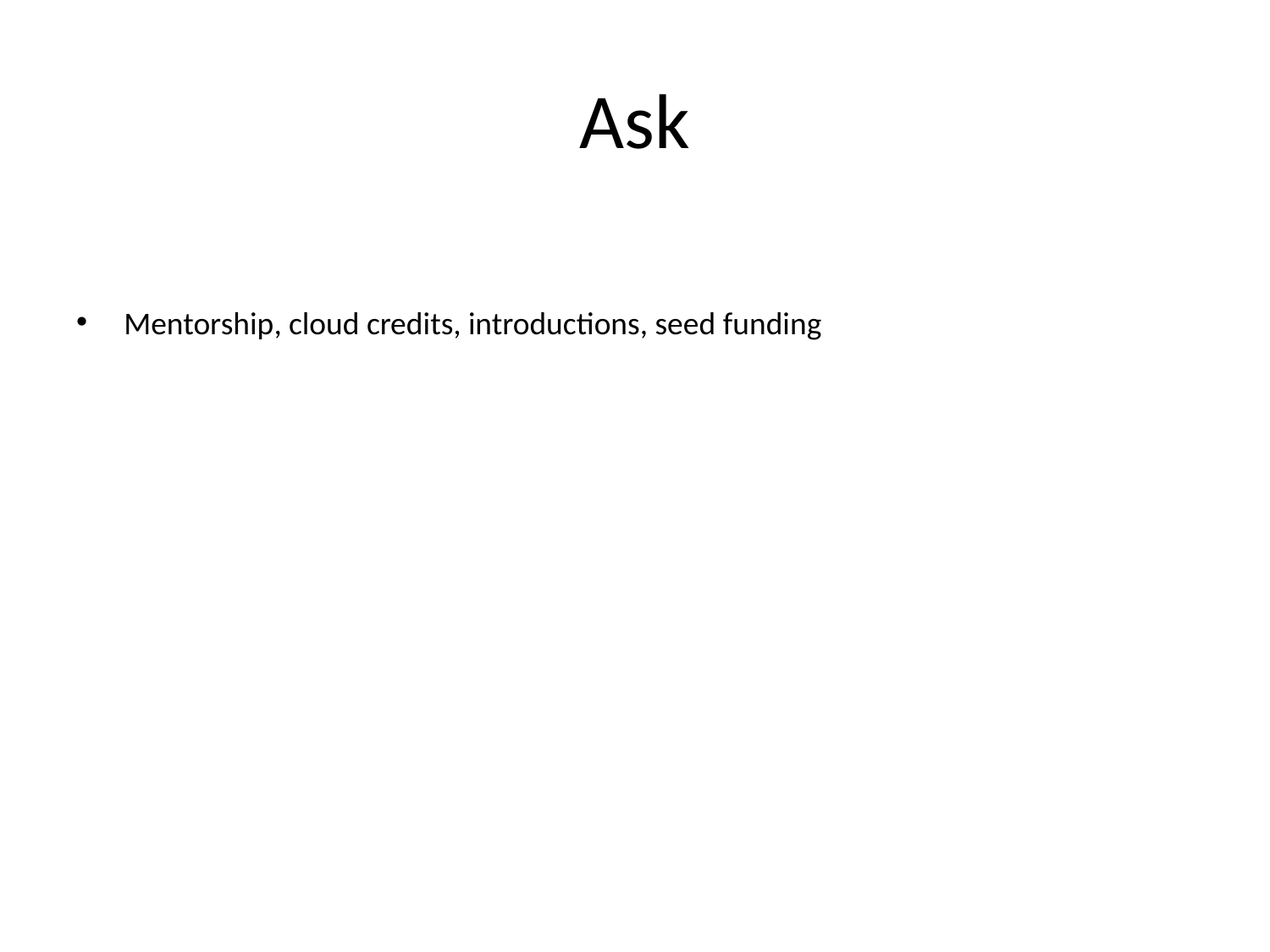

# Ask

Mentorship, cloud credits, introductions, seed funding